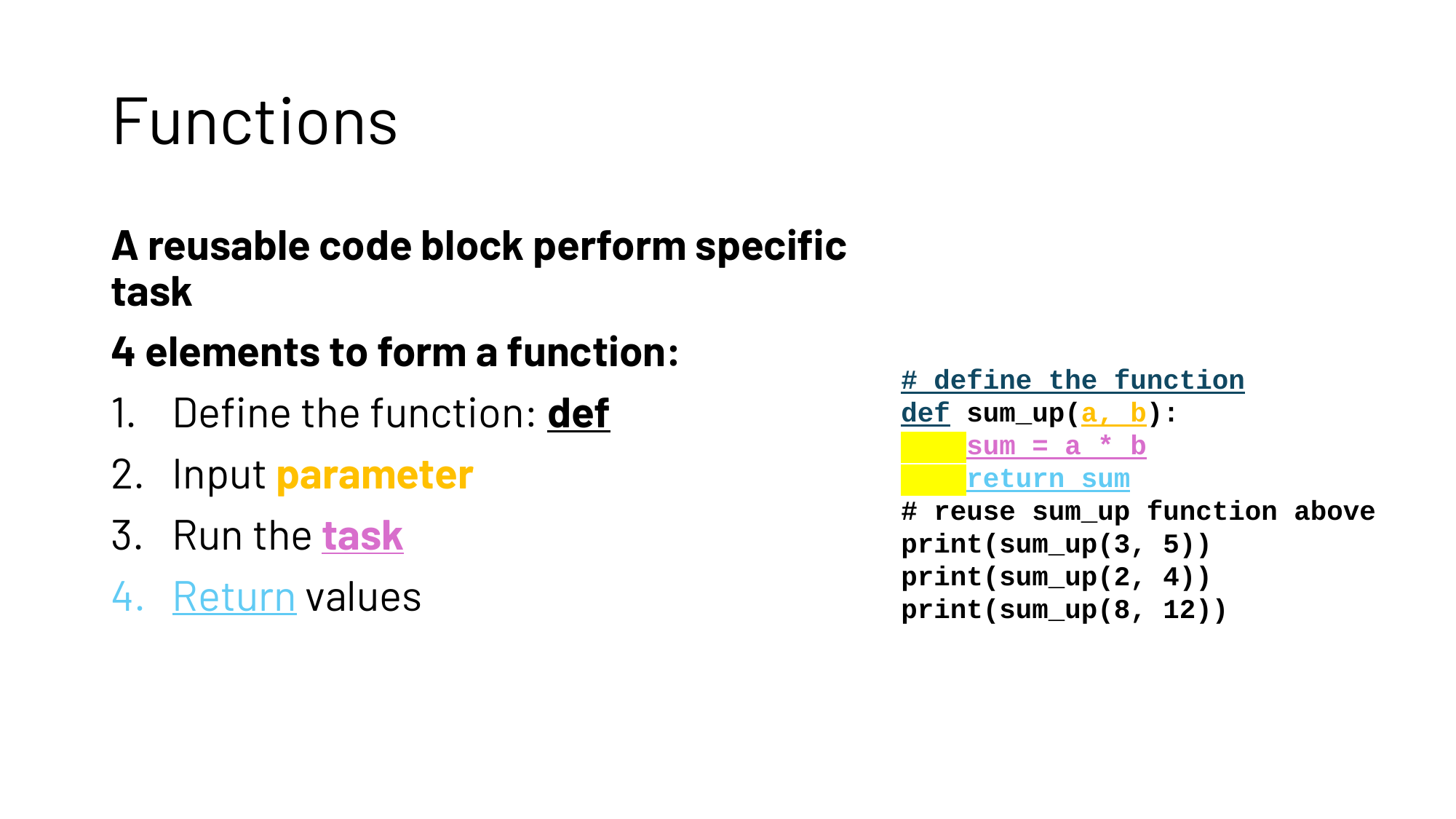

# Functions
A reusable code block perform specific task
4 elements to form a function:
Define the function: def
Input parameter
Run the task
Return values
# define the function
def sum_up(a, b):
    sum = a * b
    return sum
# reuse sum_up function above
print(sum_up(3, 5))
print(sum_up(2, 4))
print(sum_up(8, 12))